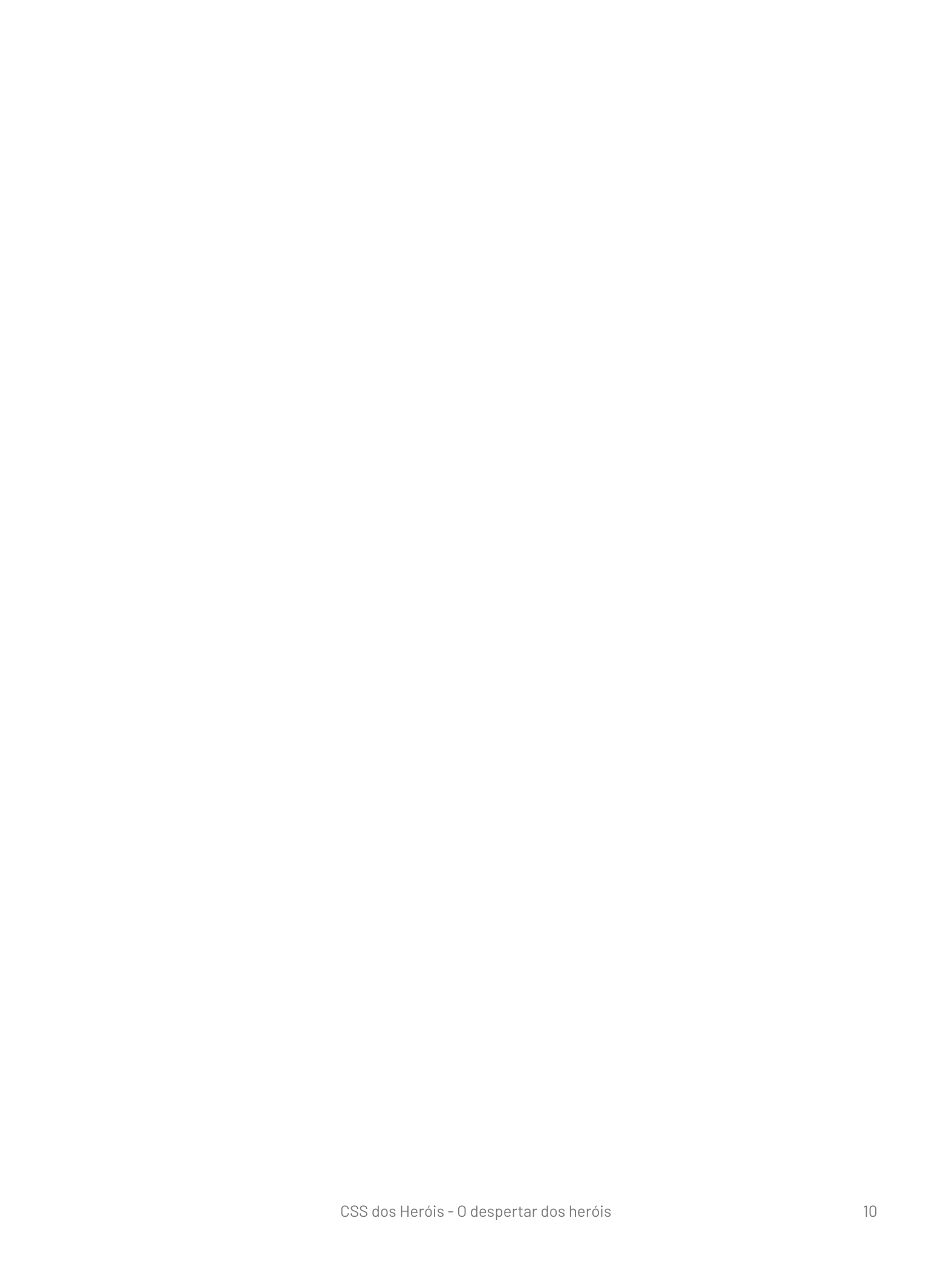

CSS dos Heróis - O despertar dos heróis
10